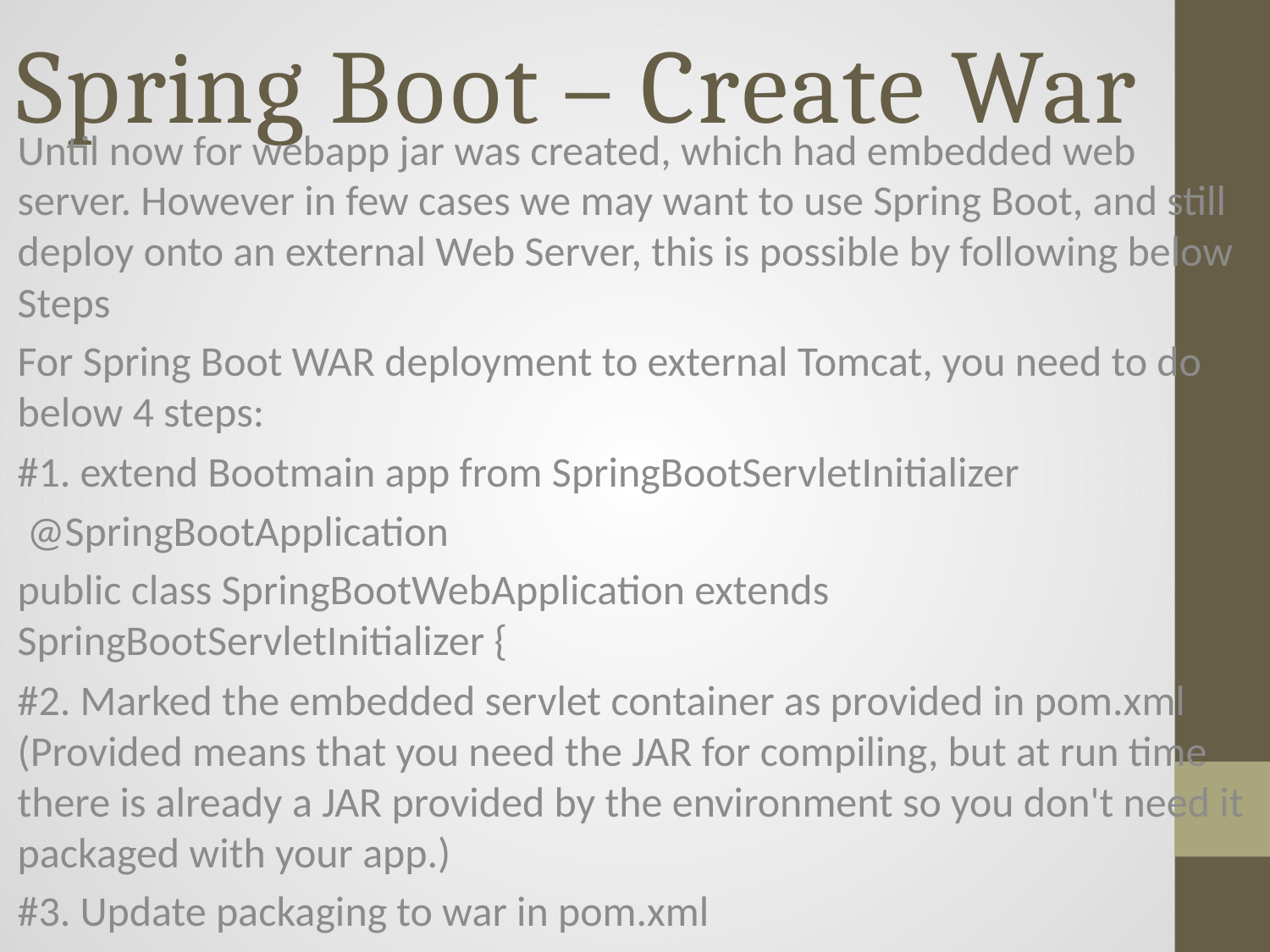

# Spring Boot – Create War
Until now for webapp jar was created, which had embedded web server. However in few cases we may want to use Spring Boot, and still deploy onto an external Web Server, this is possible by following below Steps
For Spring Boot WAR deployment to external Tomcat, you need to do below 4 steps:
#1. extend Bootmain app from SpringBootServletInitializer
 @SpringBootApplication
public class SpringBootWebApplication extends SpringBootServletInitializer {
#2. Marked the embedded servlet container as provided in pom.xml (Provided means that you need the JAR for compiling, but at run time there is already a JAR provided by the environment so you don't need it packaged with your app.)
#3. Update packaging to war in pom.xml